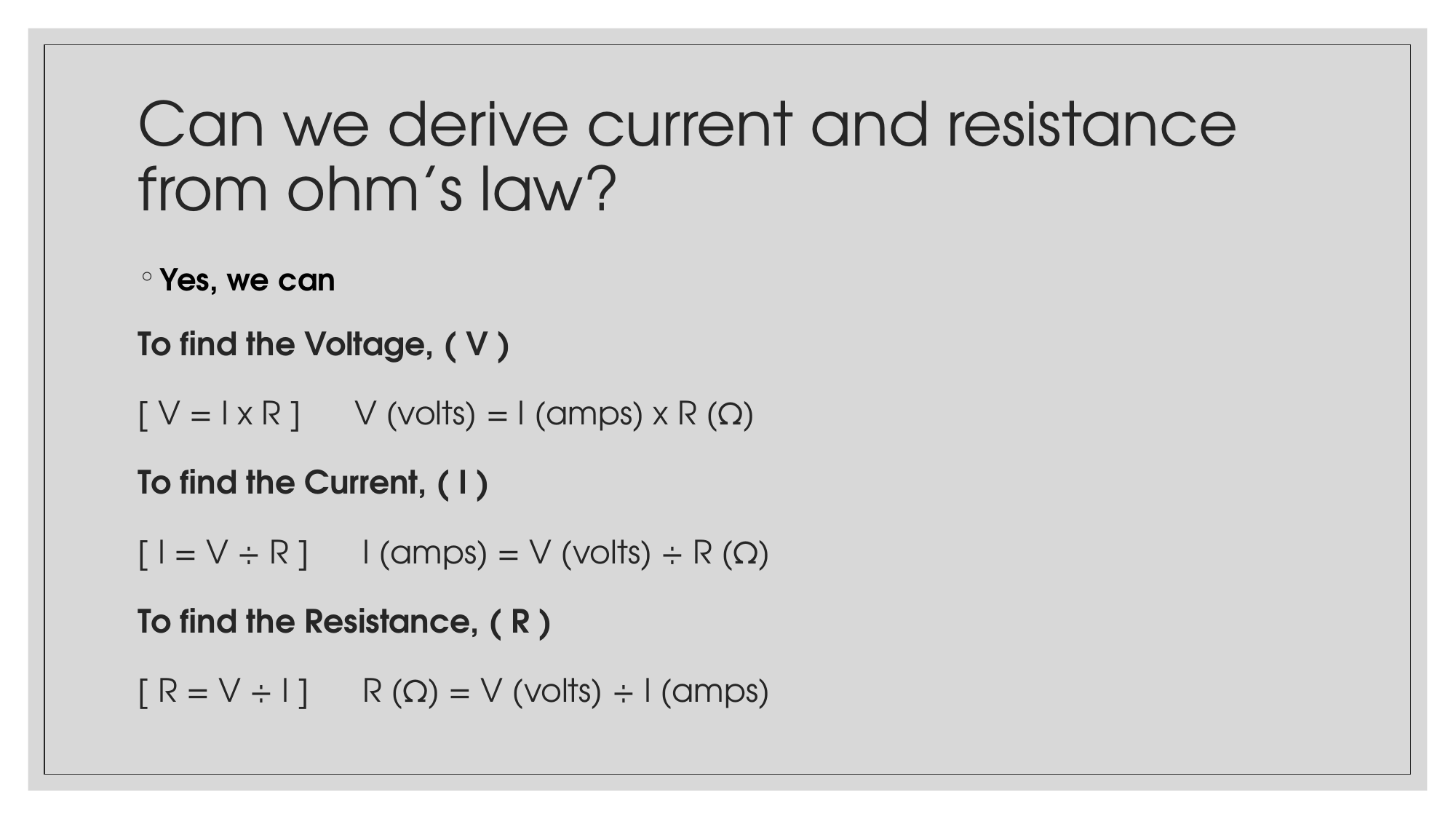

# Can we derive current and resistance from ohm’s law?
Yes, we can

To find the Voltage, ( V )
[ V = I x R ]      V (volts) = I (amps) x R (Ω)
To find the Current, ( I )
[ I = V ÷ R ]      I (amps) = V (volts) ÷ R (Ω)
To find the Resistance, ( R )
[ R = V ÷ I ]      R (Ω) = V (volts) ÷ I (amps)